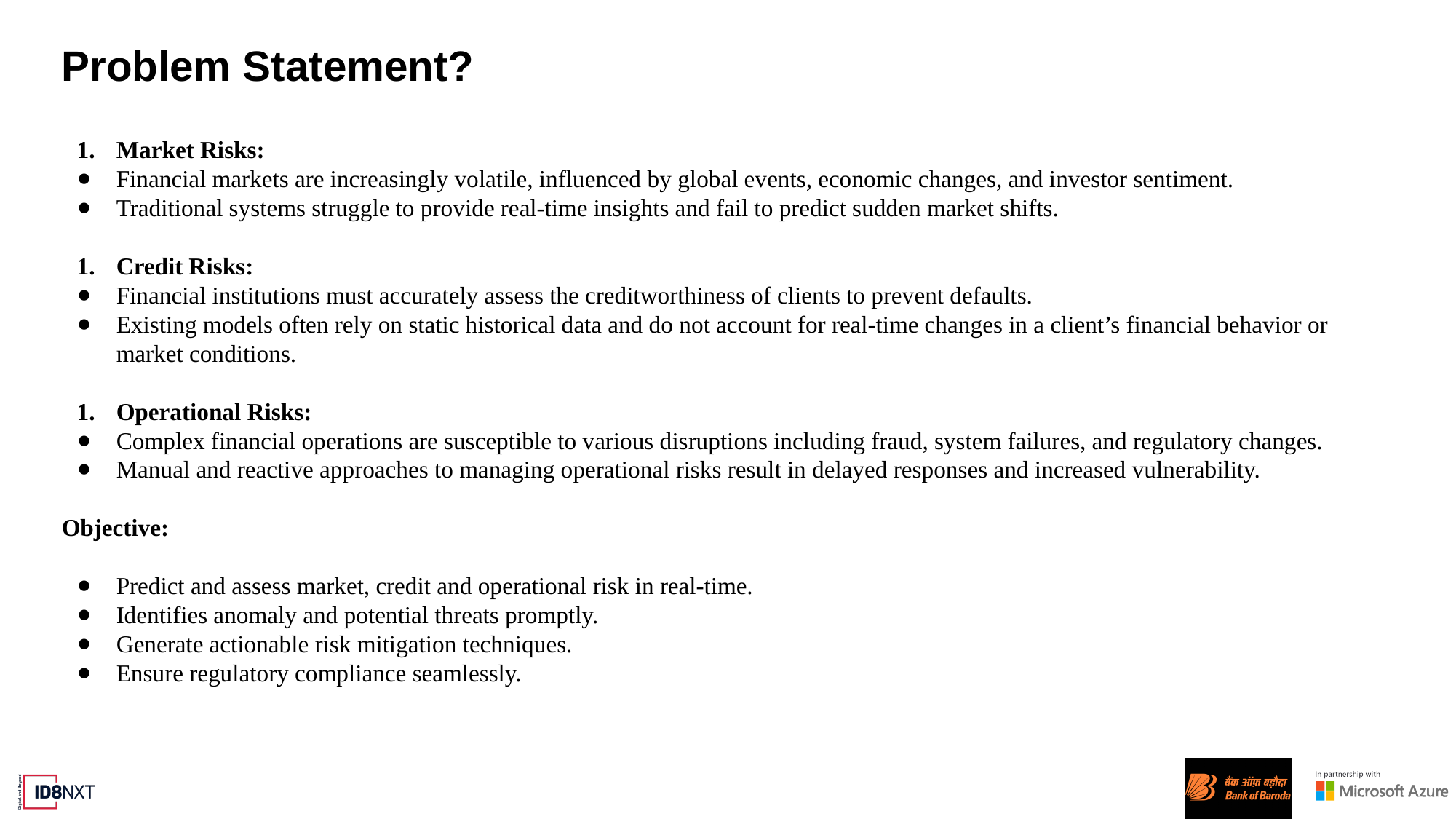

# Problem Statement?
Market Risks:
Financial markets are increasingly volatile, influenced by global events, economic changes, and investor sentiment.
Traditional systems struggle to provide real-time insights and fail to predict sudden market shifts.

Credit Risks:
Financial institutions must accurately assess the creditworthiness of clients to prevent defaults.
Existing models often rely on static historical data and do not account for real-time changes in a client’s financial behavior or market conditions.

Operational Risks:
Complex financial operations are susceptible to various disruptions including fraud, system failures, and regulatory changes.
Manual and reactive approaches to managing operational risks result in delayed responses and increased vulnerability.

Objective:

Predict and assess market, credit and operational risk in real-time.
Identifies anomaly and potential threats promptly.
Generate actionable risk mitigation techniques.
Ensure regulatory compliance seamlessly.